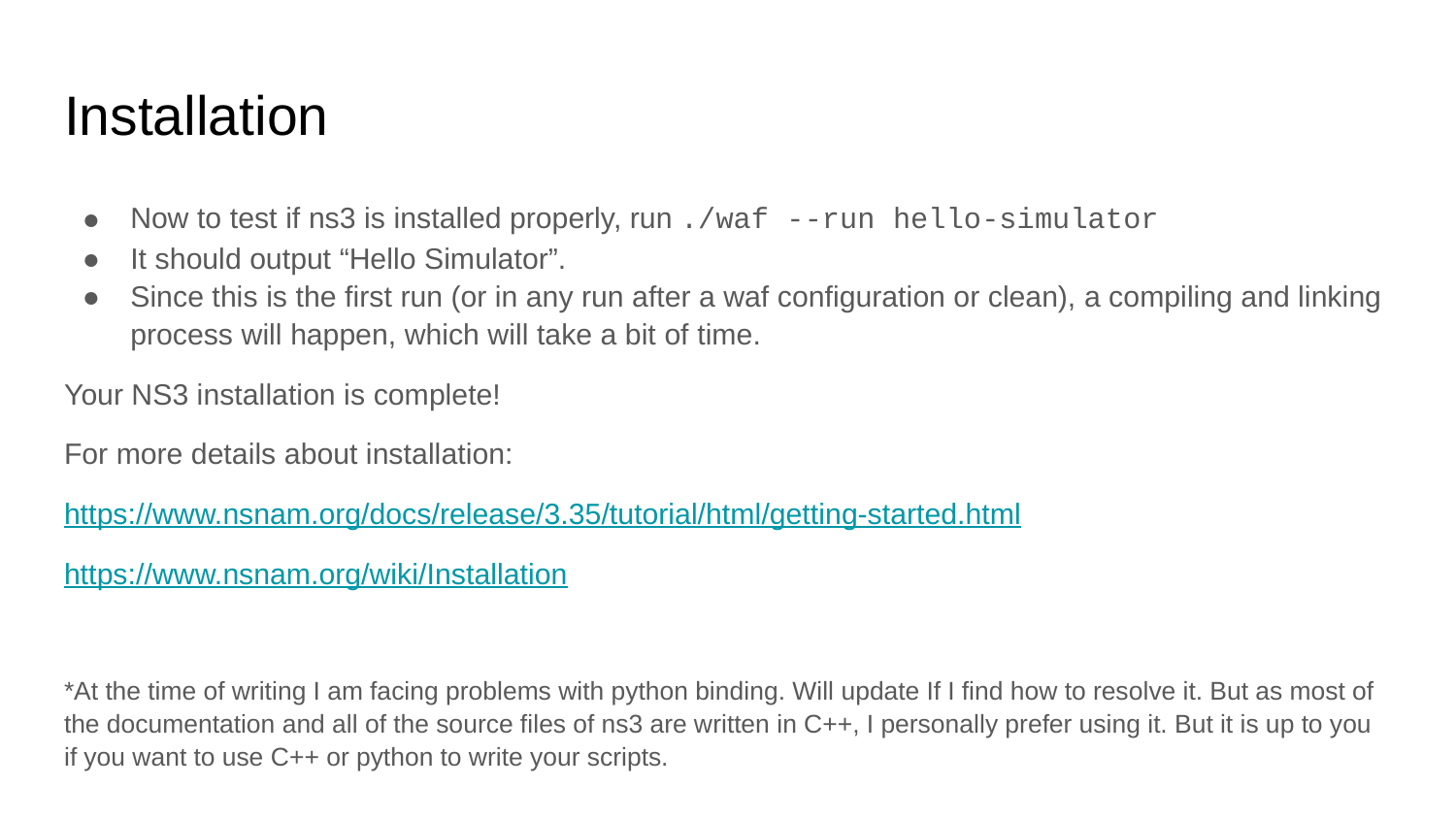

# Installation
Now to test if ns3 is installed properly, run ./waf --run hello-simulator
It should output “Hello Simulator”.
Since this is the first run (or in any run after a waf configuration or clean), a compiling and linking process will happen, which will take a bit of time.
Your NS3 installation is complete!
For more details about installation:
https://www.nsnam.org/docs/release/3.35/tutorial/html/getting-started.html
https://www.nsnam.org/wiki/Installation

*At the time of writing I am facing problems with python binding. Will update If I find how to resolve it. But as most of the documentation and all of the source files of ns3 are written in C++, I personally prefer using it. But it is up to you if you want to use C++ or python to write your scripts.